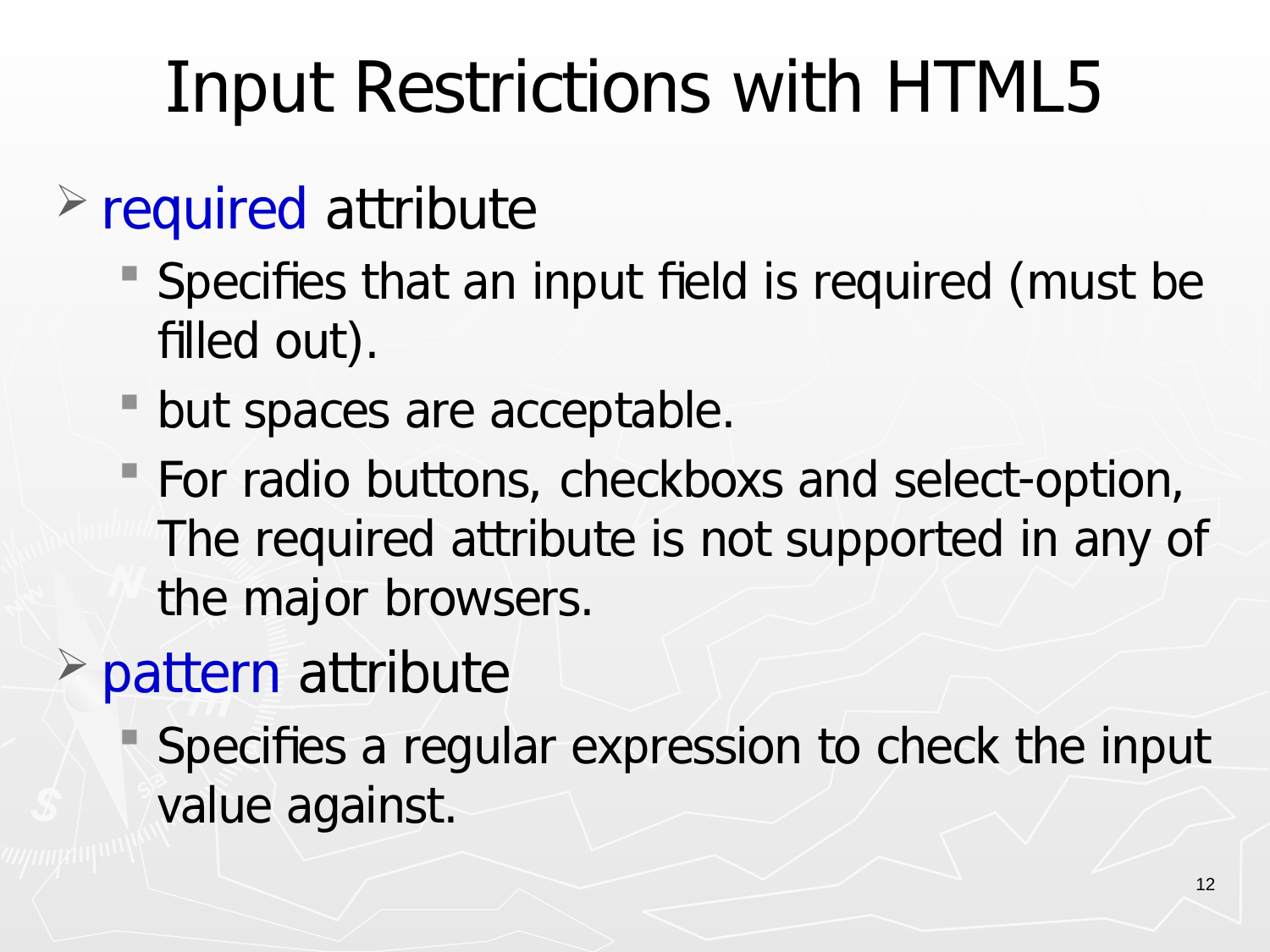

# Input Restrictions with HTML5
required attribute
Specifies that an input field is required (must be filled out).
but spaces are acceptable.
For radio buttons, checkboxs and select-option, The required attribute is not supported in any of the major browsers.
pattern attribute
Specifies a regular expression to check the input value against.

12